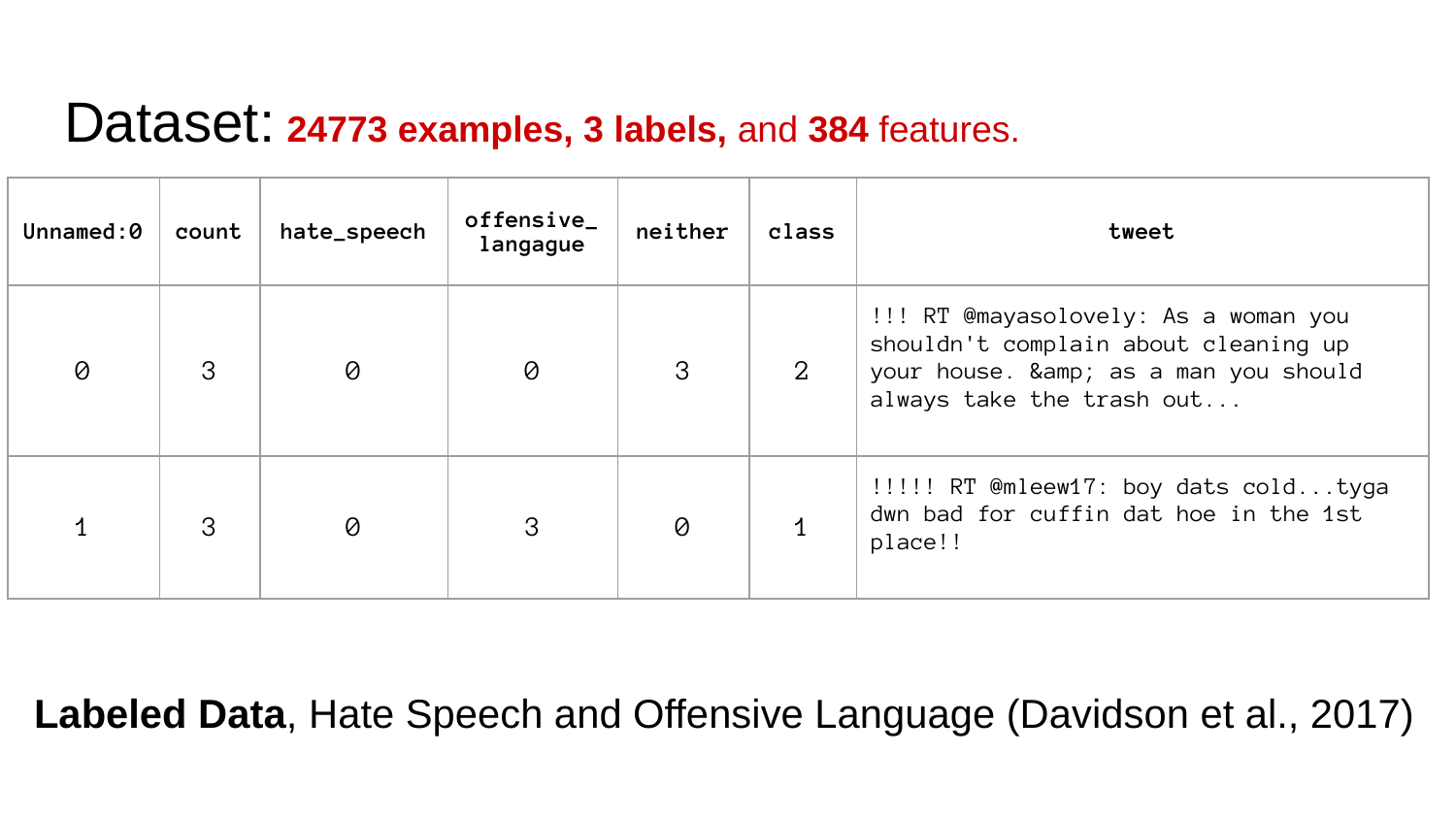

# Dataset:
24773 examples, 3 labels, and 384 features.

| Unnamed:0 | count | hate\_speech | offensive\_langague | neither | class | tweet |
| --- | --- | --- | --- | --- | --- | --- |
| 0 | 3 | 0 | 0 | 3 | 2 | !!! RT @mayasolovely: As a woman you shouldn't complain about cleaning up your house. &amp; as a man you should always take the trash out... |
| 1 | 3 | 0 | 3 | 0 | 1 | !!!!! RT @mleew17: boy dats cold...tyga dwn bad for cuffin dat hoe in the 1st place!! |
Labeled Data, Hate Speech and Offensive Language (Davidson et al., 2017)